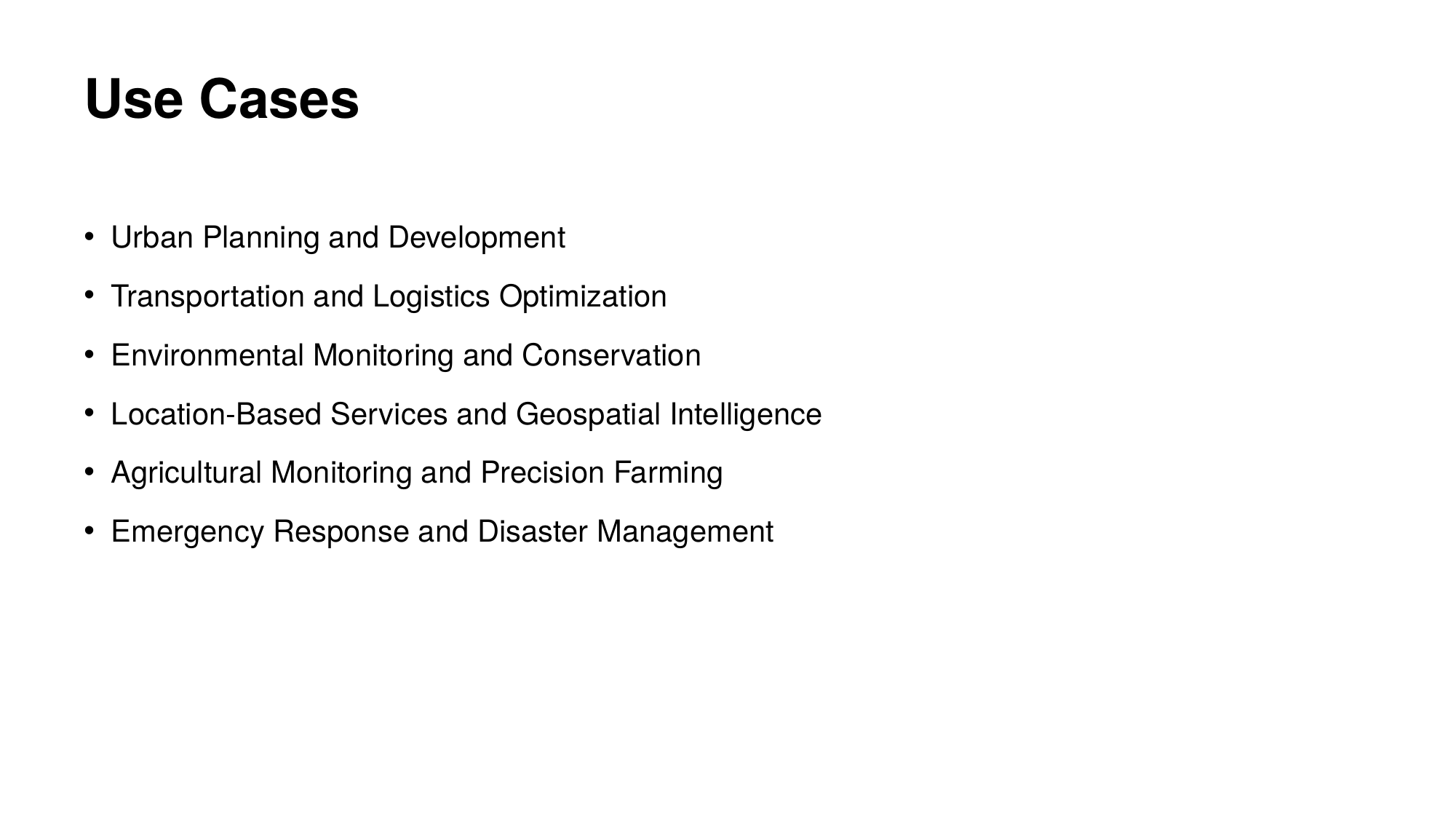

# Use Cases
Urban Planning and Development
Transportation and Logistics Optimization
Environmental Monitoring and Conservation
Location-Based Services and Geospatial Intelligence
Agricultural Monitoring and Precision Farming
Emergency Response and Disaster Management